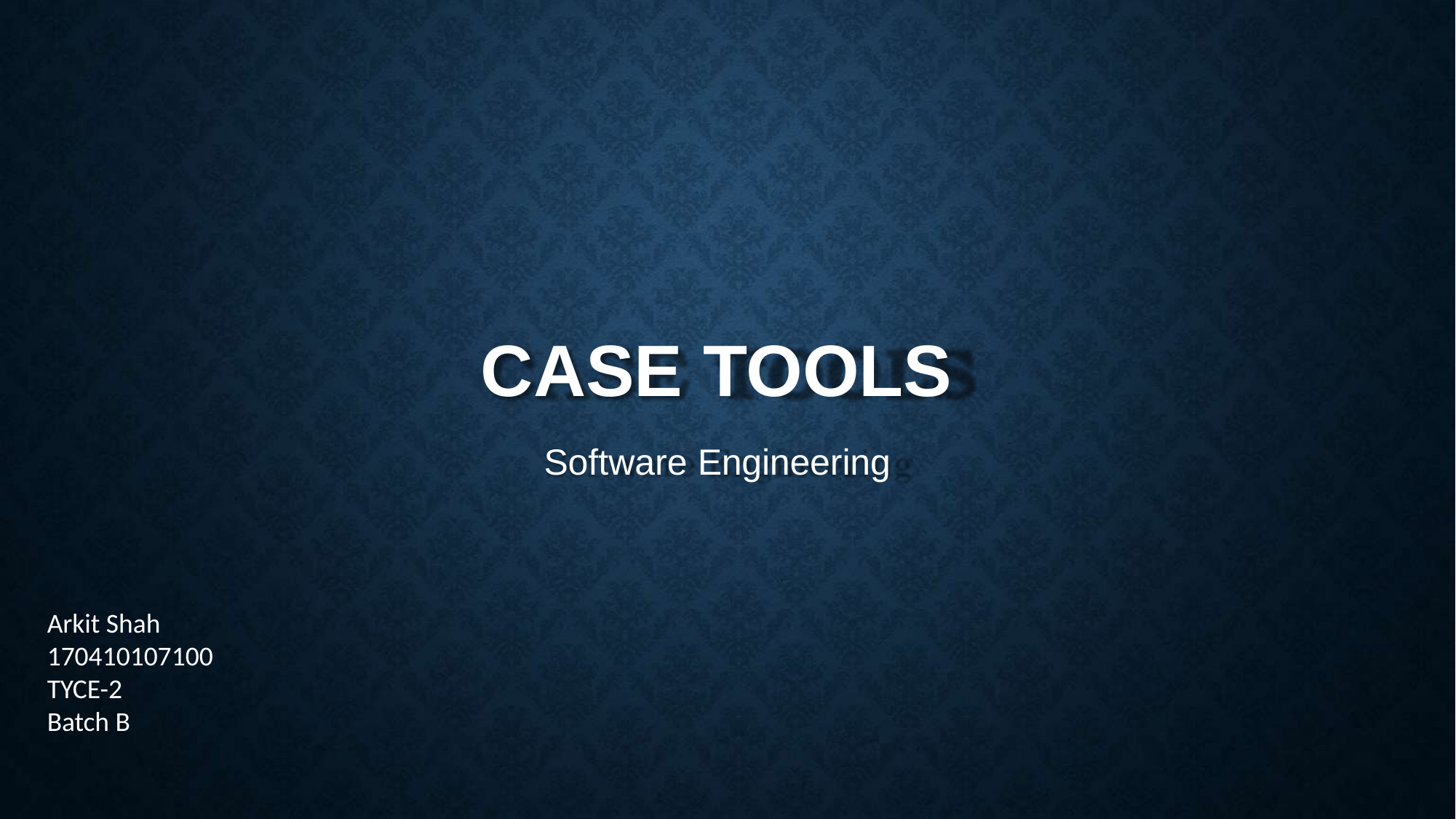

# CASE TOOLS

Software Engineering
Arkit Shah
170410107100
TYCE-2
Batch B